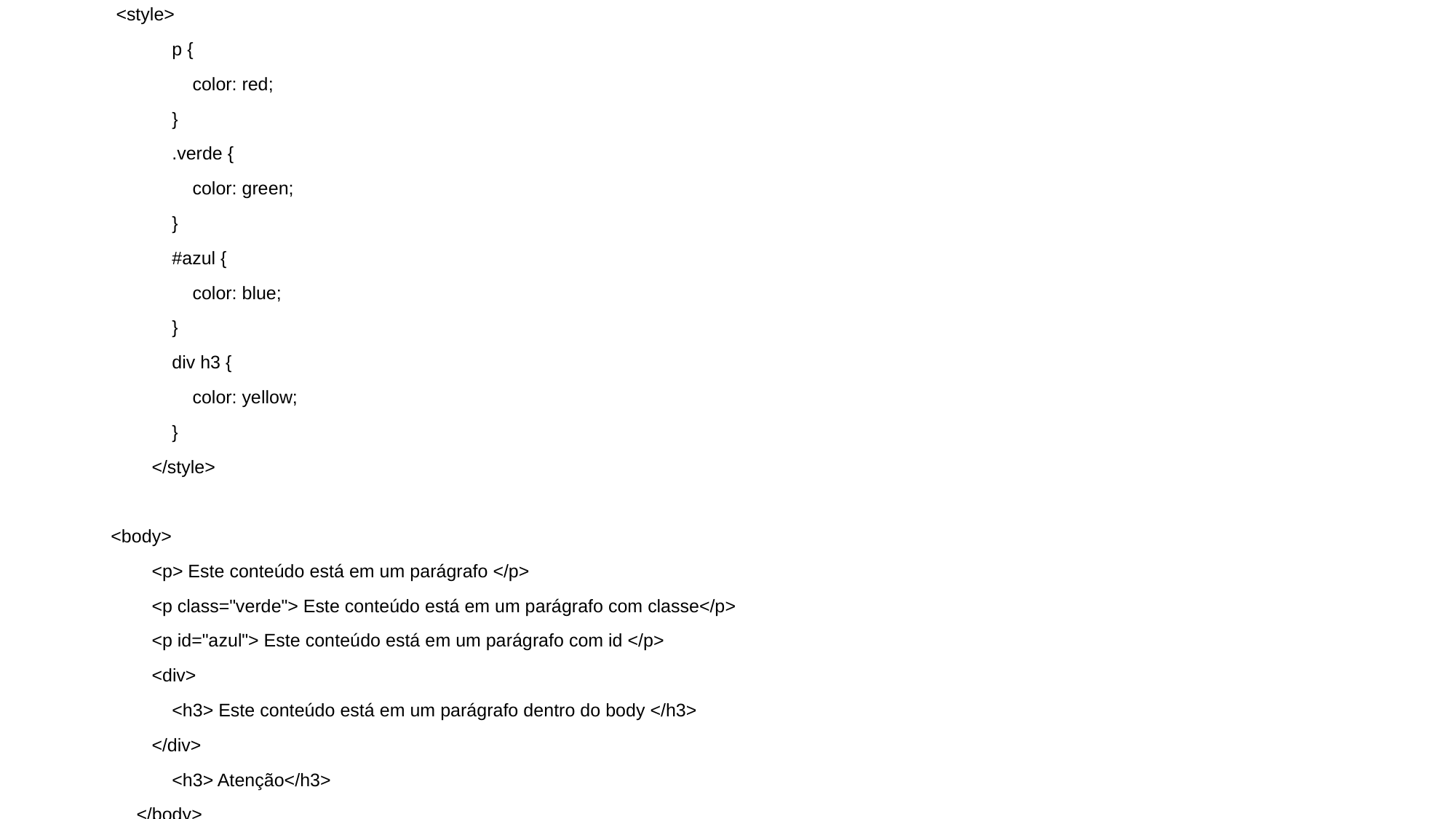

<style>
            p {
                color: red;
            }
            .verde {
                color: green;
            }
            #azul {
                color: blue;
            }
            div h3 {
                color: yellow;
            }
        </style>

<body>
        <p> Este conteúdo está em um parágrafo </p>
        <p class="verde"> Este conteúdo está em um parágrafo com classe</p>
        <p id="azul"> Este conteúdo está em um parágrafo com id </p>
        <div>
            <h3> Este conteúdo está em um parágrafo dentro do body </h3>
        </div>
            <h3> Atenção</h3>
     </body>